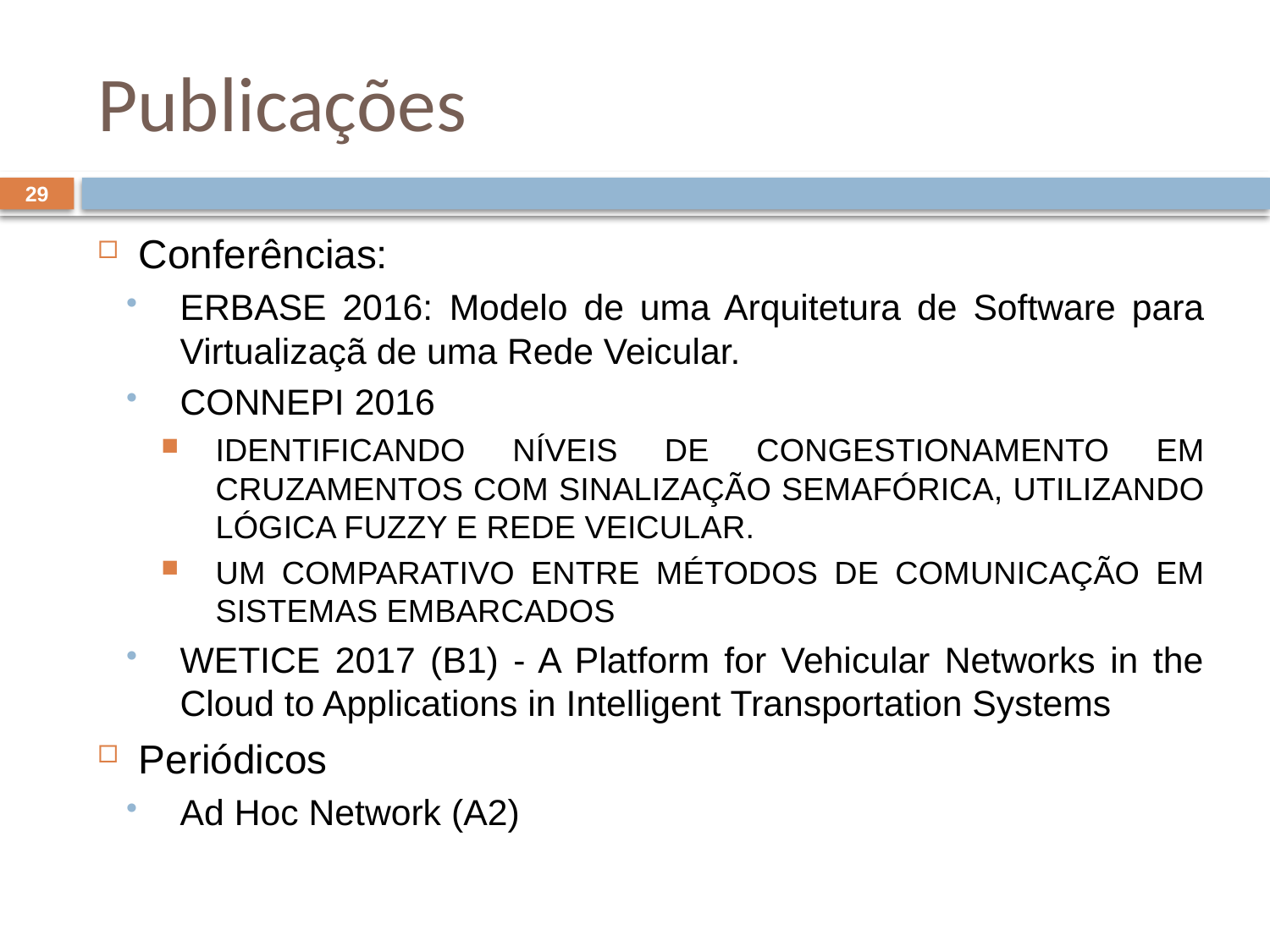

# Publicações
29
Conferências:
ERBASE 2016: Modelo de uma Arquitetura de Software para Virtualizaçã de uma Rede Veicular.
CONNEPI 2016
IDENTIFICANDO NÍVEIS DE CONGESTIONAMENTO EM CRUZAMENTOS COM SINALIZAÇÃO SEMAFÓRICA, UTILIZANDO LÓGICA FUZZY E REDE VEICULAR.
UM COMPARATIVO ENTRE MÉTODOS DE COMUNICAÇÃO EM SISTEMAS EMBARCADOS
WETICE 2017 (B1) - A Platform for Vehicular Networks in the Cloud to Applications in Intelligent Transportation Systems
Periódicos
Ad Hoc Network (A2)